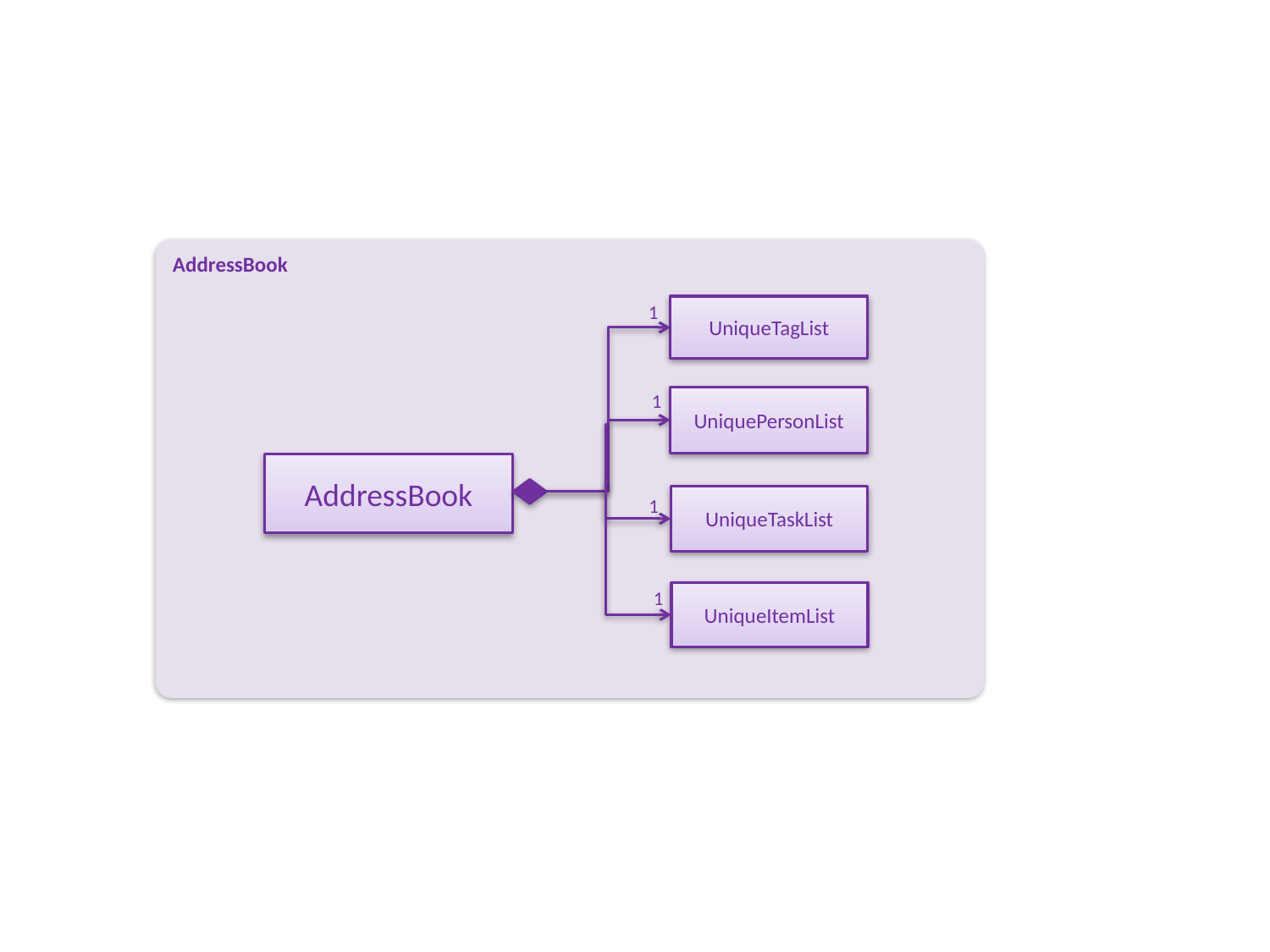

AddressBook
UniqueTagList
1
UniquePersonList
1
AddressBook

UniqueTaskList
1
UniqueItemList
1